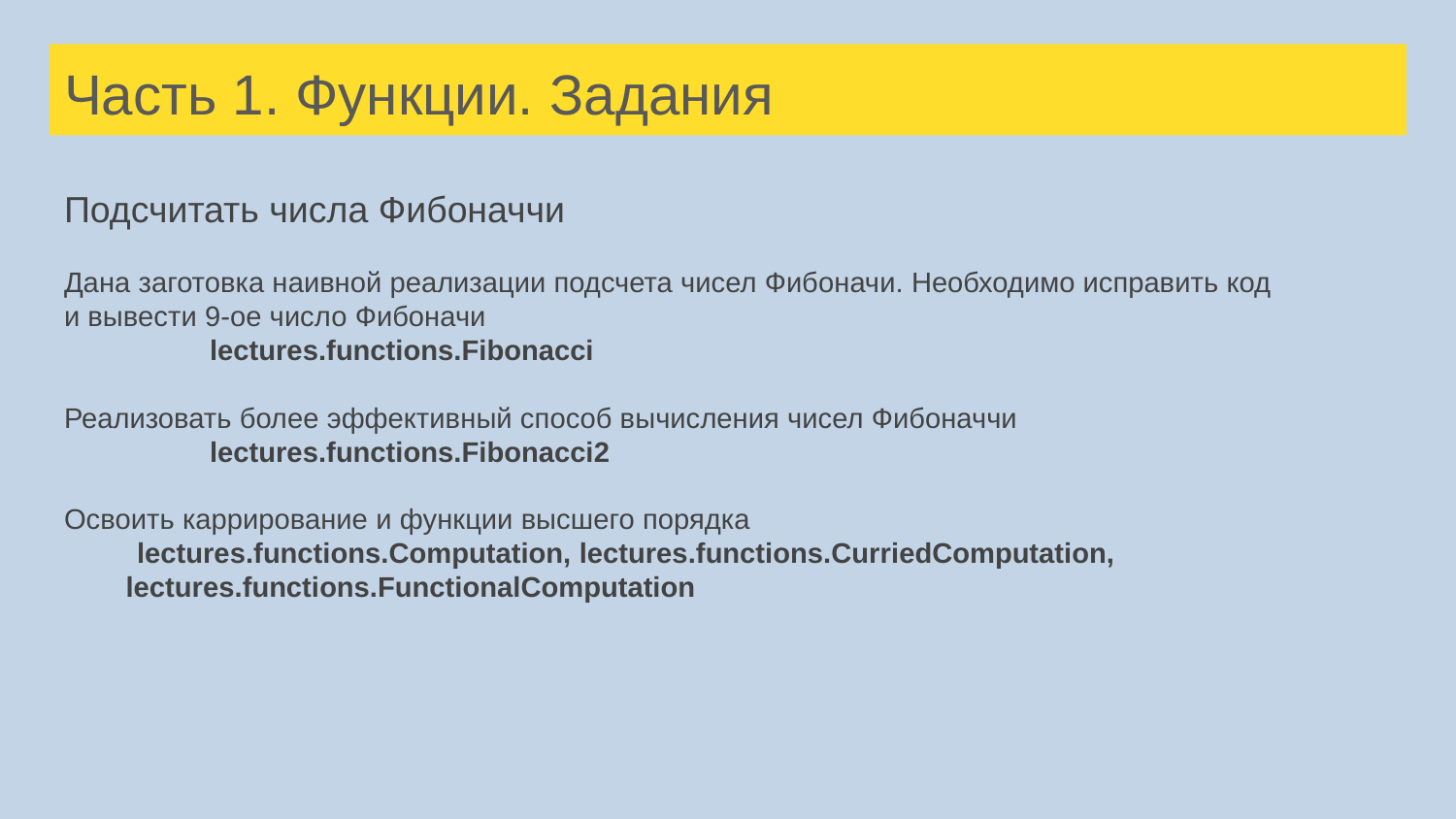

# Часть 1. Функции. Задания
Подсчитать числа Фибоначчи

Дана заготовка наивной реализации подсчета чисел Фибоначи. Необходимо исправить код и вывести 9-ое число Фибоначи
	lectures.functions.Fibonacci

Реализовать более эффективный способ вычисления чисел Фибоначчи
	lectures.functions.Fibonacci2

Освоить каррирование и функции высшего порядка
lectures.functions.Computation, lectures.functions.CurriedComputation,
lectures.functions.FunctionalComputation